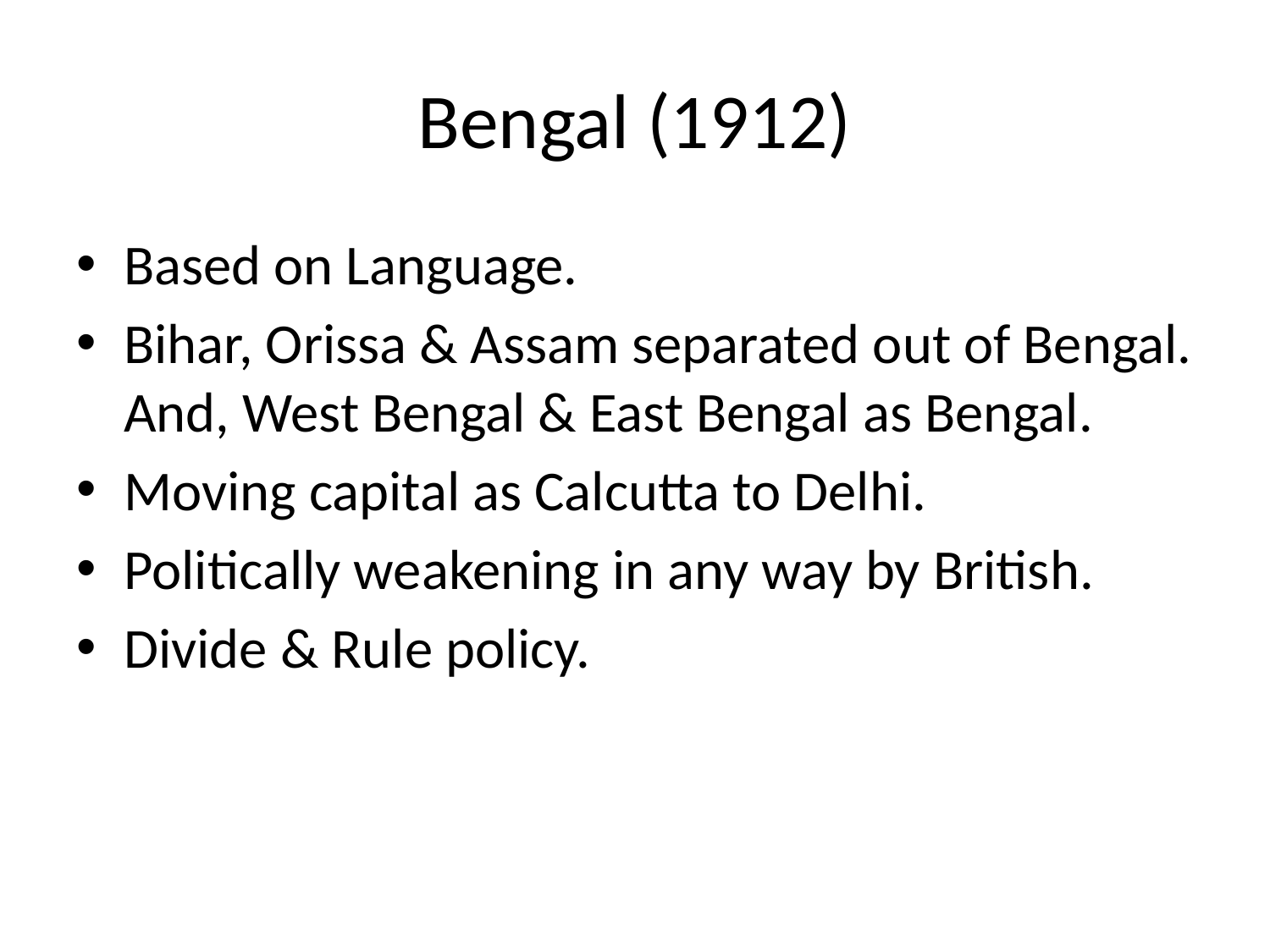

# Bengal (1912)
Based on Language.
Bihar, Orissa & Assam separated out of Bengal. And, West Bengal & East Bengal as Bengal.
Moving capital as Calcutta to Delhi.
Politically weakening in any way by British.
Divide & Rule policy.